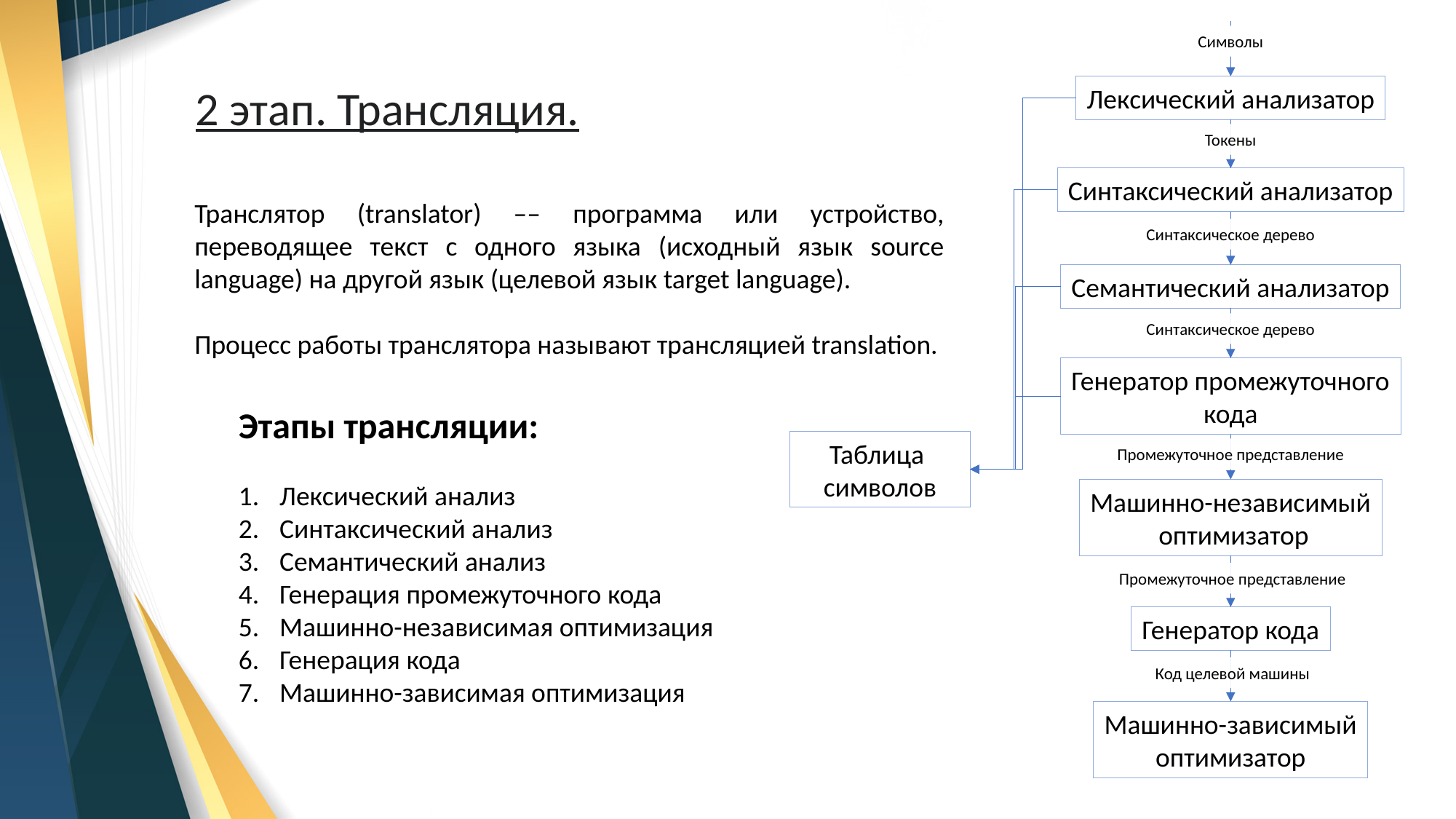

Символы
Лексический анализатор
# 2 этап. Трансляция.
Токены
Синтаксический анализатор
Транслятор (translator) –– программа или устройство, переводящее текст с одного языка (исходный язык source language) на другой язык (целевой язык target language).

Процесс работы транслятора называют трансляцией translation.
Синтаксическое дерево
Семантический анализатор
Синтаксическое дерево
Генератор промежуточного
кода
Этапы трансляции:

Лексический анализ
Синтаксический анализ
Семантический анализ
Генерация промежуточного кода
Машинно-независимая оптимизация
Генерация кода
Машинно-зависимая оптимизация
Таблица
символов
Промежуточное представление
Машинно-независимый
 оптимизатор
Промежуточное представление
Генератор кода
Код целевой машины
Машинно-зависимый
оптимизатор